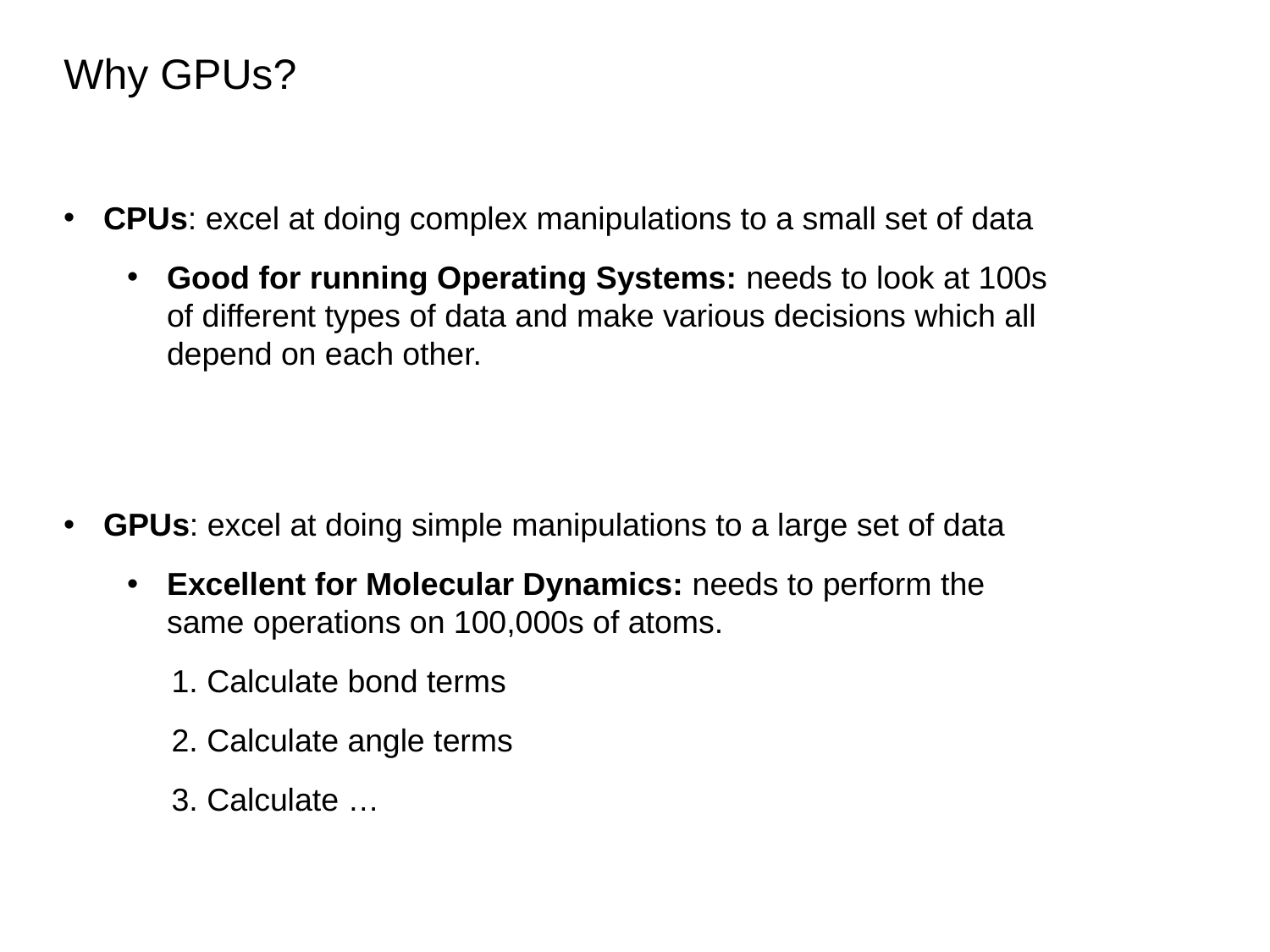

# Why GPUs?
CPUs: excel at doing complex manipulations to a small set of data
Good for running Operating Systems: needs to look at 100s of different types of data and make various decisions which all depend on each other.

GPUs: excel at doing simple manipulations to a large set of data
Excellent for Molecular Dynamics: needs to perform the same operations on 100,000s of atoms.
     1. Calculate bond terms
     2. Calculate angle terms
     3. Calculate …